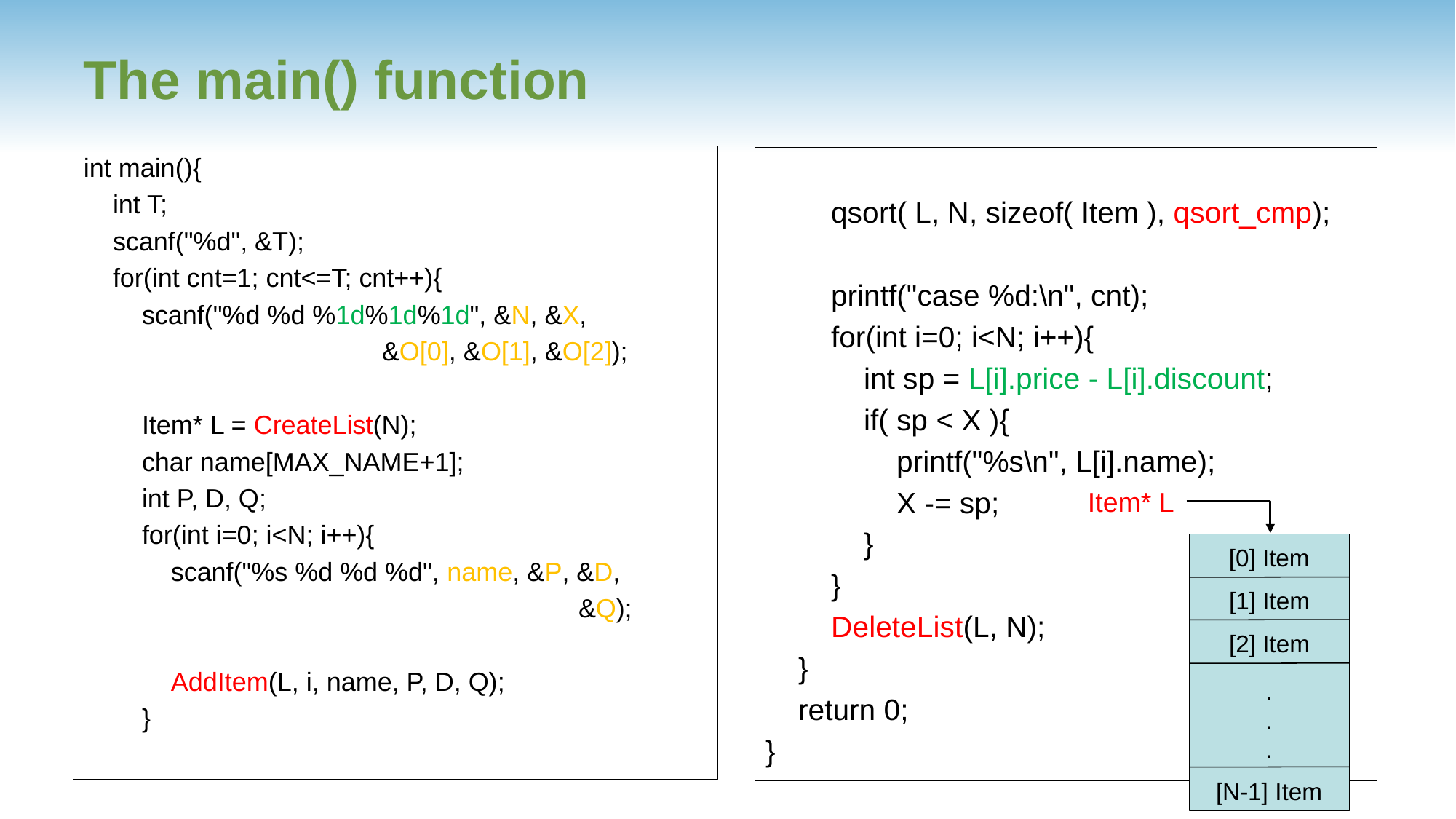

# The main() function
int main(){
    int T;
    scanf("%d", &T);
    for(int cnt=1; cnt<=T; cnt++){
        scanf("%d %d %1d%1d%1d", &N, &X,
                                         &O[0], &O[1], &O[2]);

        Item* L = CreateList(N);
        char name[MAX_NAME+1];
        int P, D, Q;
        for(int i=0; i<N; i++){
            scanf("%s %d %d %d", name, &P, &D,
                                                                    &Q);

            AddItem(L, i, name, P, D, Q);
        }

        qsort( L, N, sizeof( Item ), qsort_cmp);

        printf("case %d:\n", cnt);
        for(int i=0; i<N; i++){
            int sp = L[i].price - L[i].discount;
            if( sp < X ){
                printf("%s\n", L[i].name);
                X -= sp;
            }
        }
        DeleteList(L, N);
    }
    return 0;
}
Item* L

[0] Item
[1] Item
[2] Item
.
.
.
[N-1] Item